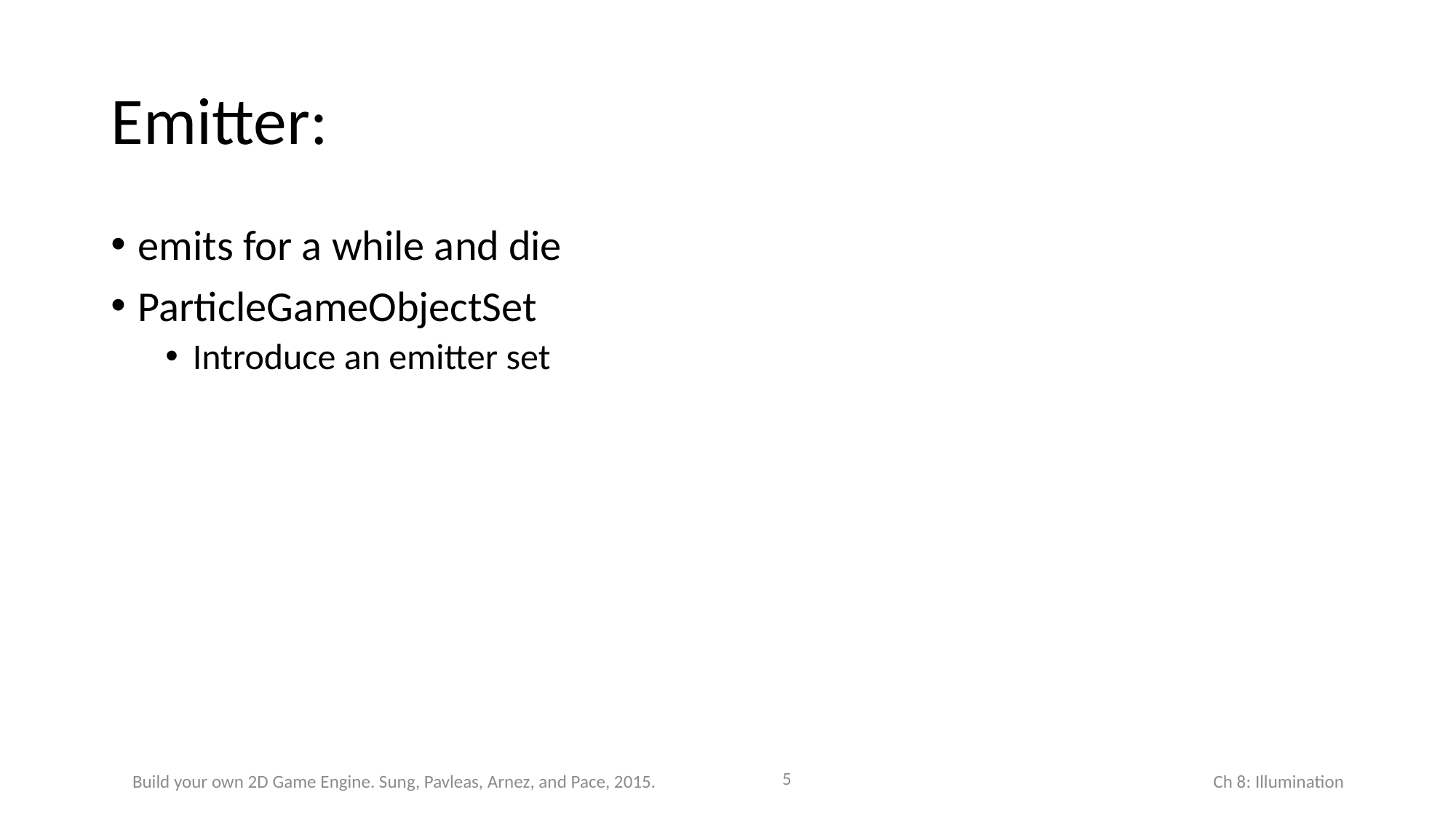

# Emitter:
emits for a while and die
ParticleGameObjectSet
Introduce an emitter set